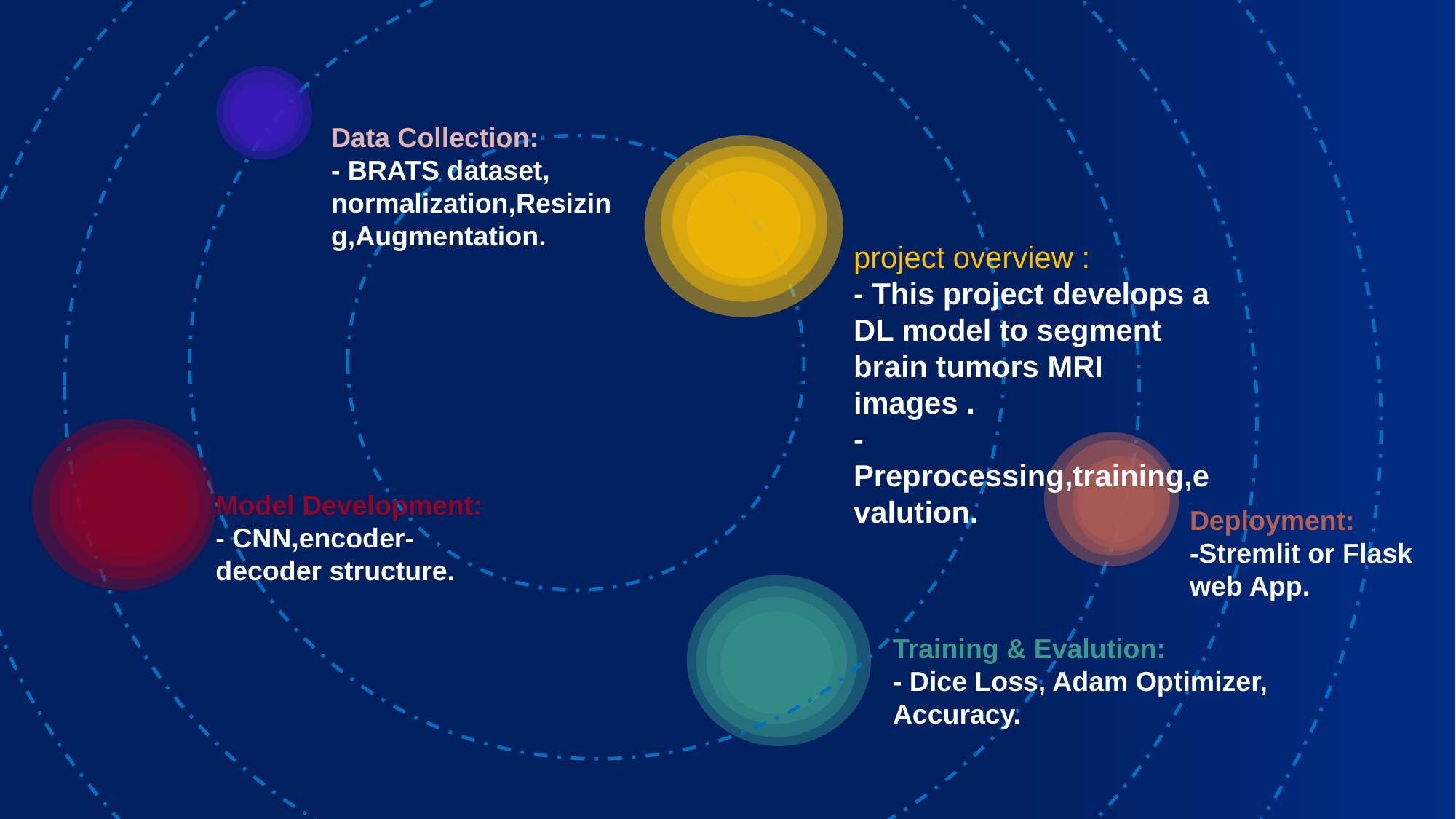

Data Collection:
- BRATS dataset, normalization,Resizing,Augmentation.

project overview :
- This project develops a DL model to segment brain tumors MRI images .
- Preprocessing,training,evalution.

Model Development:
- CNN,encoder-decoder structure.
Deployment:
-Stremlit or Flask web App.

Training & Evalution:
- Dice Loss, Adam Optimizer, Accuracy.